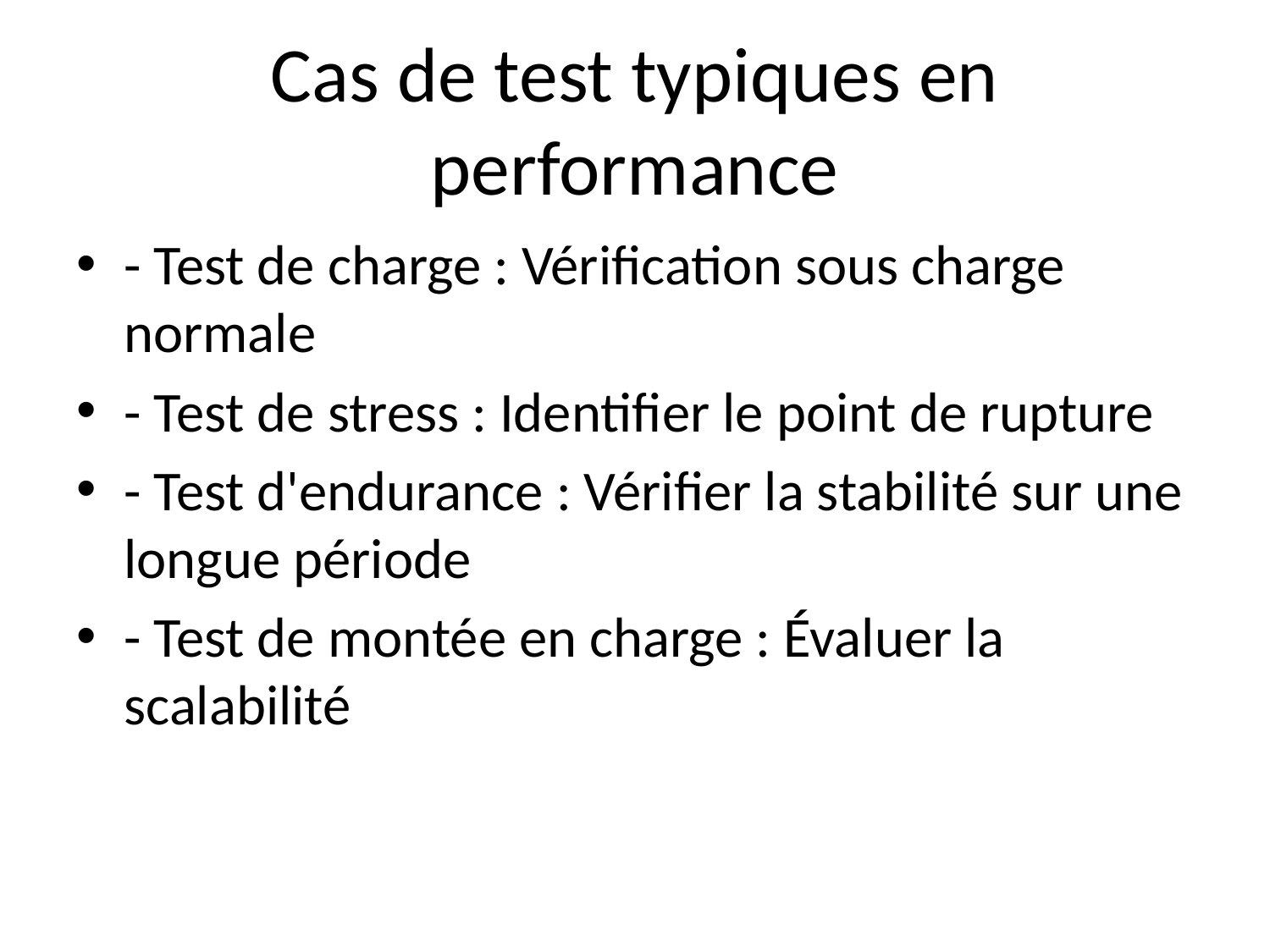

# Cas de test typiques en performance
- Test de charge : Vérification sous charge normale
- Test de stress : Identifier le point de rupture
- Test d'endurance : Vérifier la stabilité sur une longue période
- Test de montée en charge : Évaluer la scalabilité